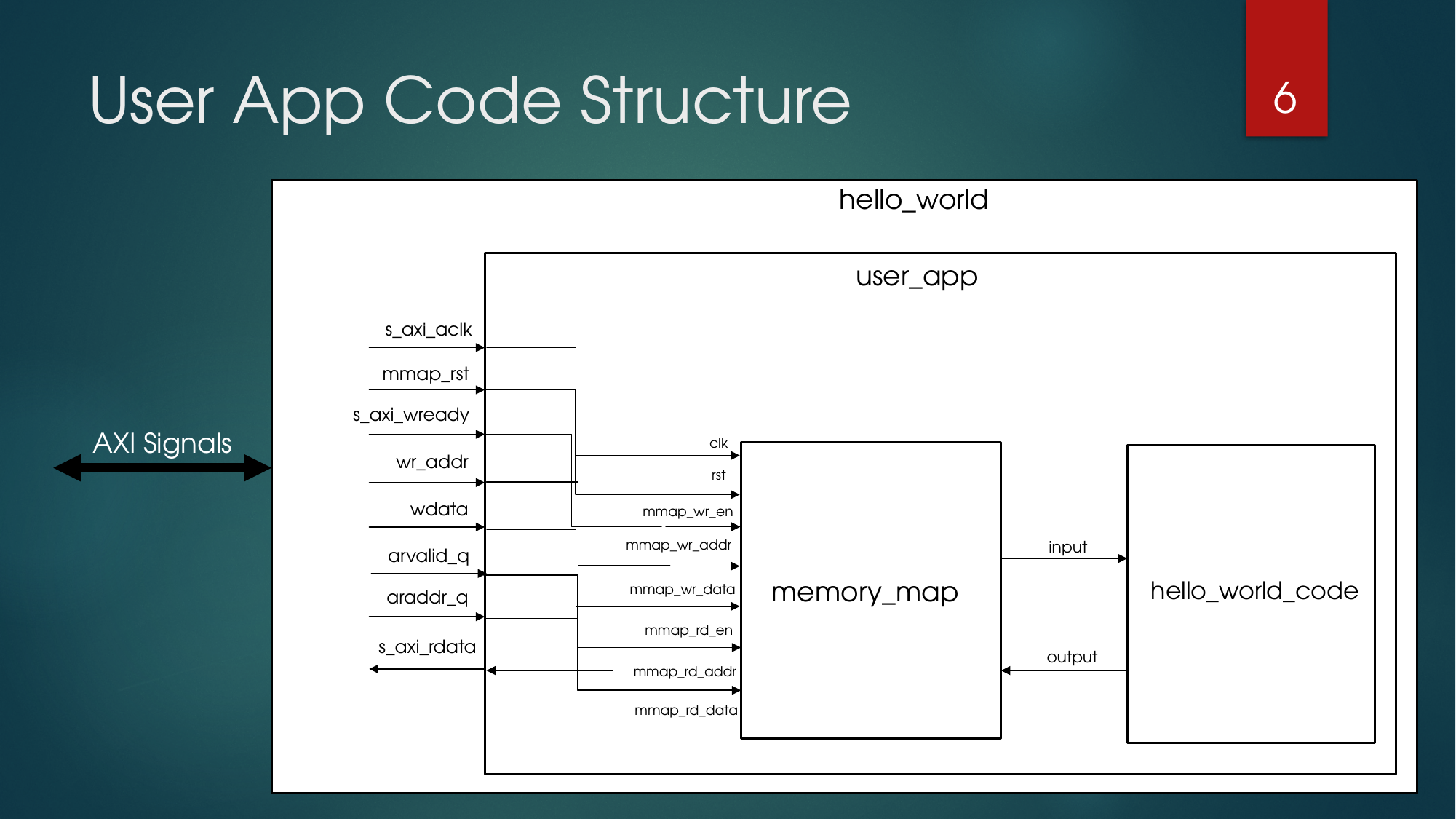

6
# User App Code Structure
hello_world

user_app
s_axi_aclk
mmap_rst
s_axi_wready
AXI Signals
clk

wr_addr

rst
wdata
mmap_wr_en
mmap_wr_addr
input
arvalid_q
memory_map
hello_world_code
mmap_wr_data
araddr_q
mmap_rd_en
s_axi_rdata
output
mmap_rd_addr
mmap_rd_data